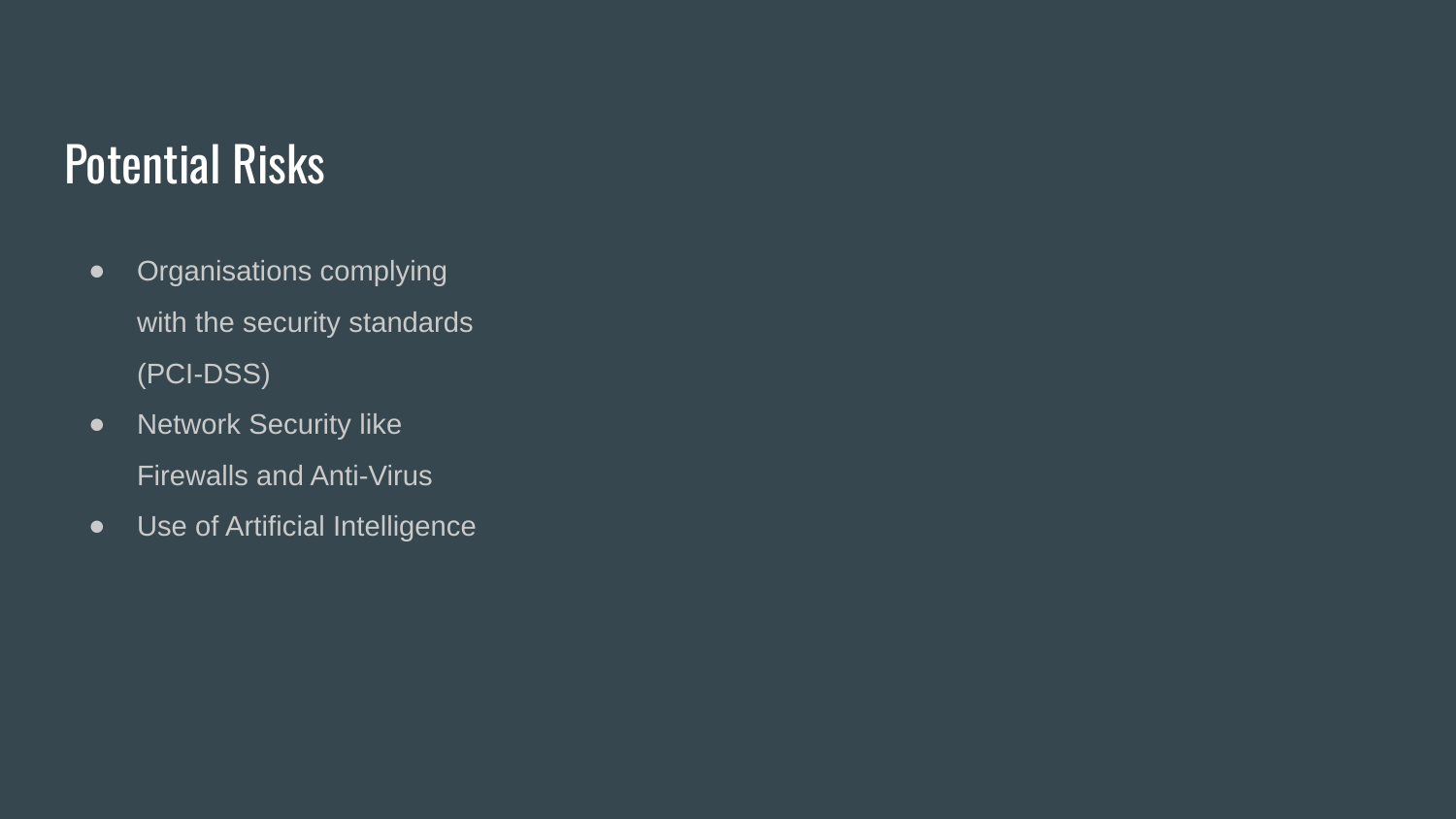

# Potential Risks
Organisations complying with the security standards (PCI-DSS)
Network Security like Firewalls and Anti-Virus
Use of Artificial Intelligence